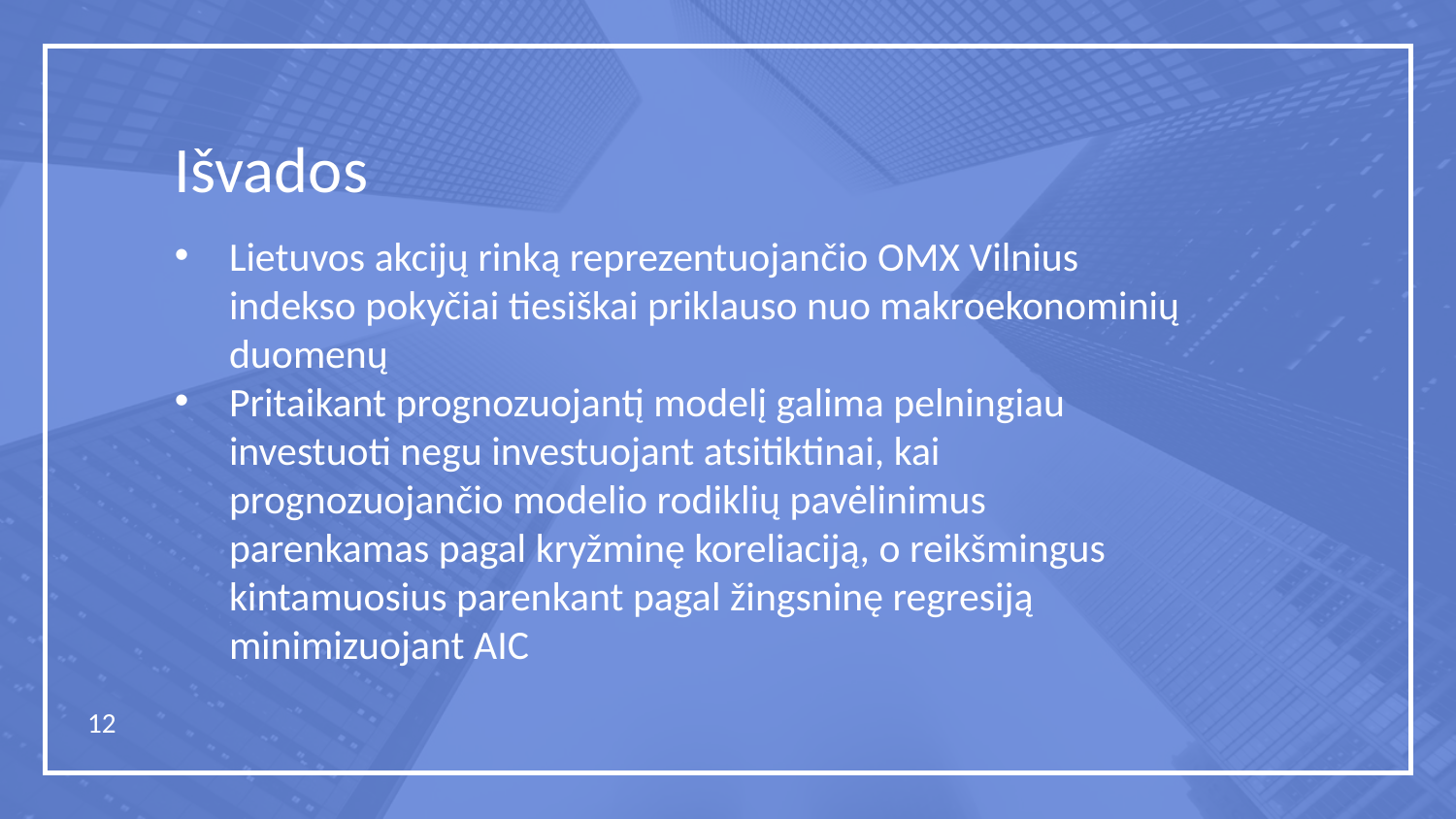

Išvados
Lietuvos akcijų rinką reprezentuojančio OMX Vilnius indekso pokyčiai tiesiškai priklauso nuo makroekonominių duomenų
Pritaikant prognozuojantį modelį galima pelningiau investuoti negu investuojant atsitiktinai, kai prognozuojančio modelio rodiklių pavėlinimus parenkamas pagal kryžminę koreliaciją, o reikšmingus kintamuosius parenkant pagal žingsninę regresiją minimizuojant AIC
12